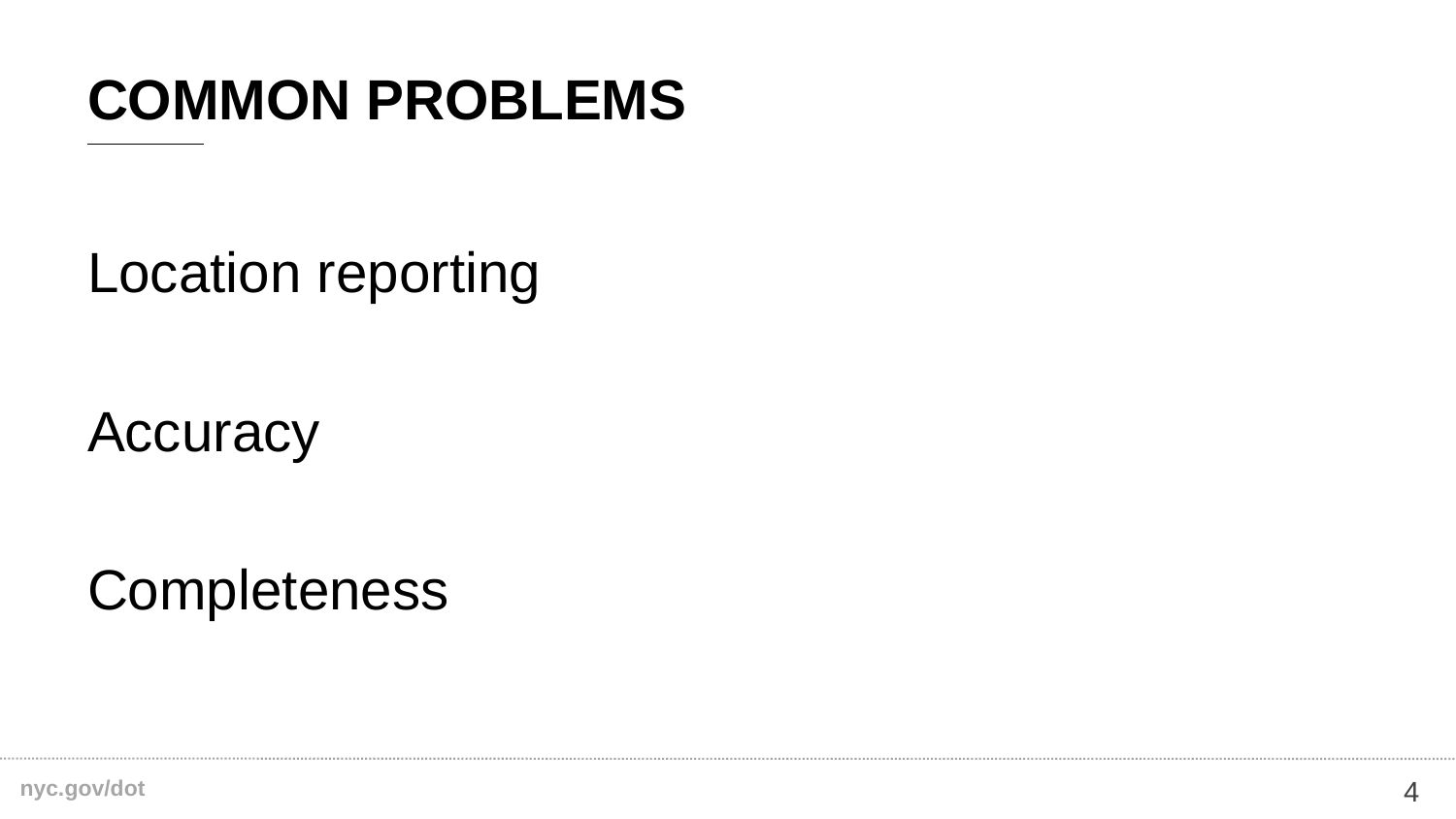

# Common problems

Location reporting

Accuracy

Completeness

4